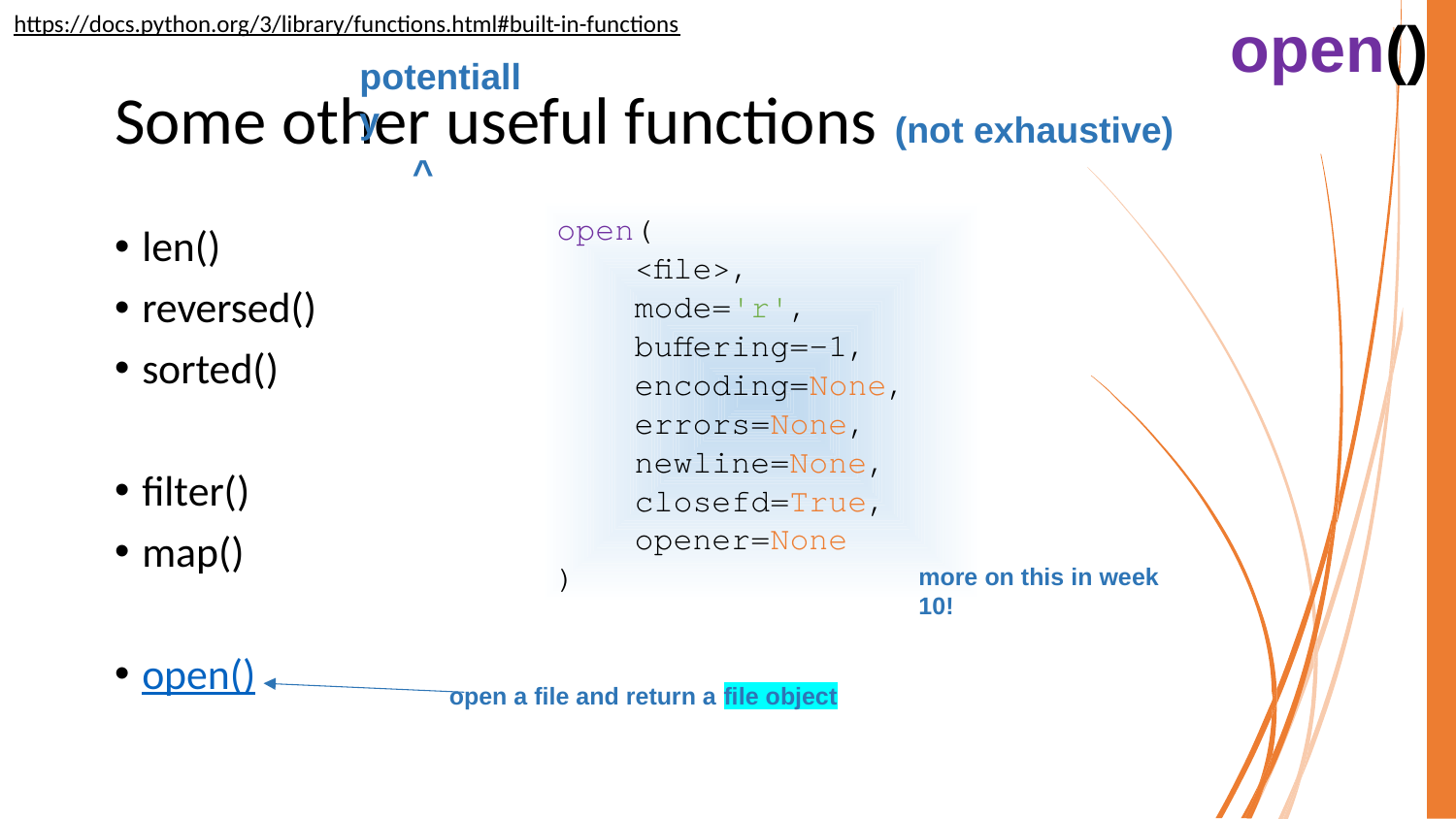

open()
https://docs.python.org/3/library/functions.html#built-in-functions
# Some other useful functions
potentially
(not exhaustive)
^
open(
    <file>,
    mode='r',
    buffering=-1,
    encoding=None,
    errors=None,
    newline=None,
    closefd=True,
    opener=None
)
len()
reversed()
sorted()

filter()
map()

open()
more on this in week 10!
open a file and return a file object